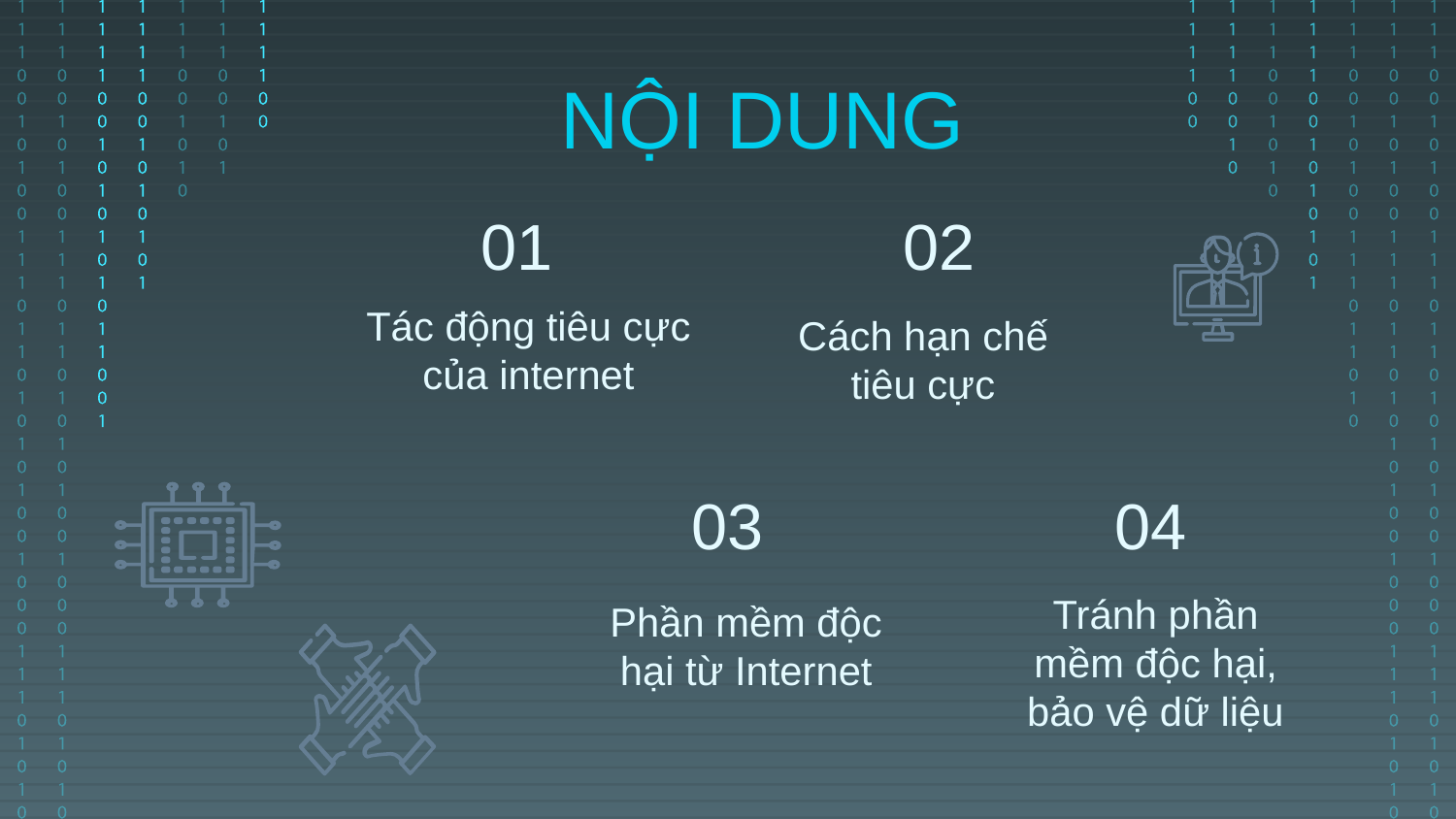

NỘI DUNG
# 01
02

Tác động tiêu cực của internet
Cách hạn chế tiêu cực

03
04
Tránh phần mềm độc hại, bảo vệ dữ liệu
Phần mềm độc hại từ Internet